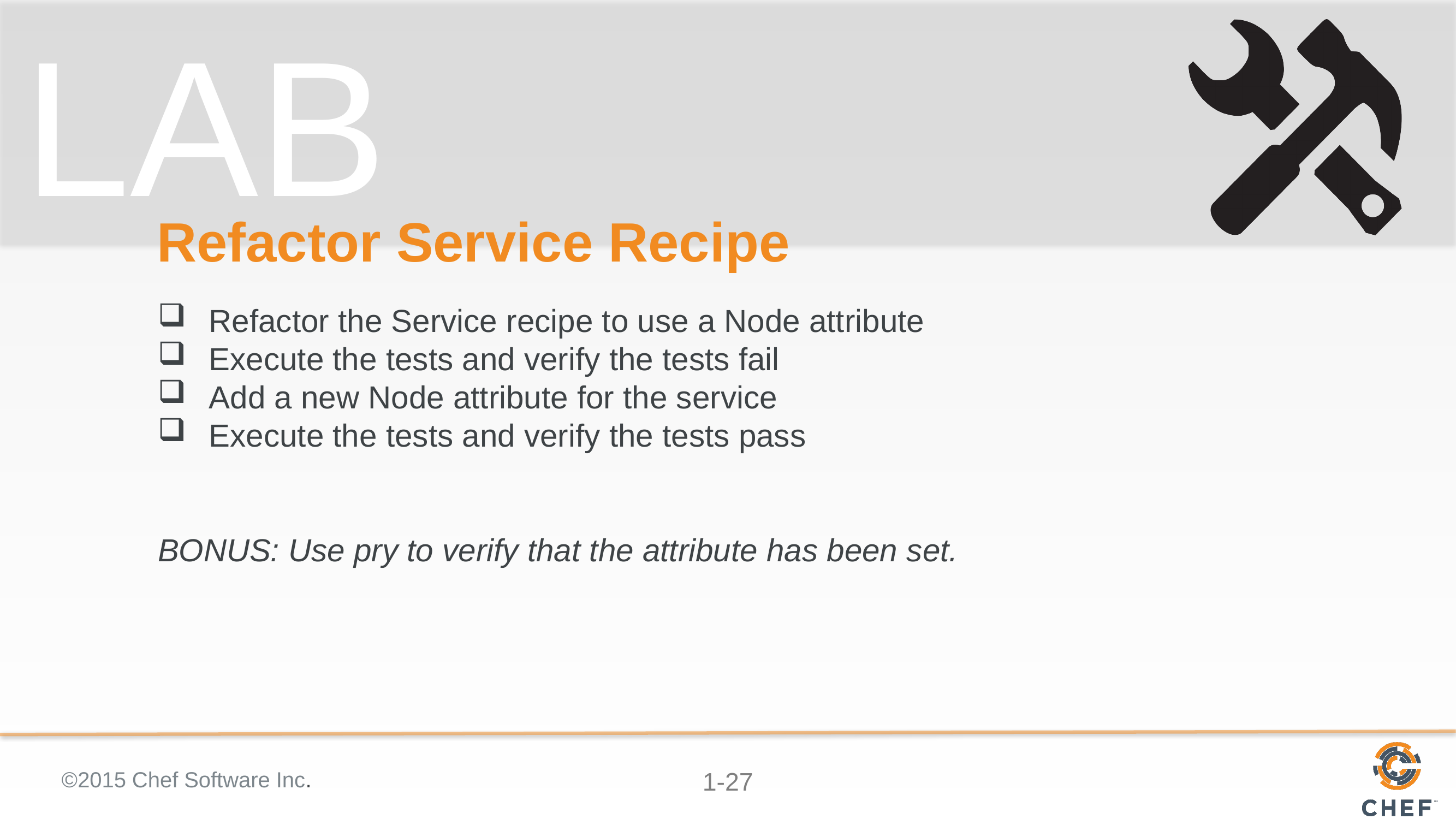

# Refactor Service Recipe
Refactor the Service recipe to use a Node attribute
Execute the tests and verify the tests fail
Add a new Node attribute for the service
Execute the tests and verify the tests pass

BONUS: Use pry to verify that the attribute has been set.